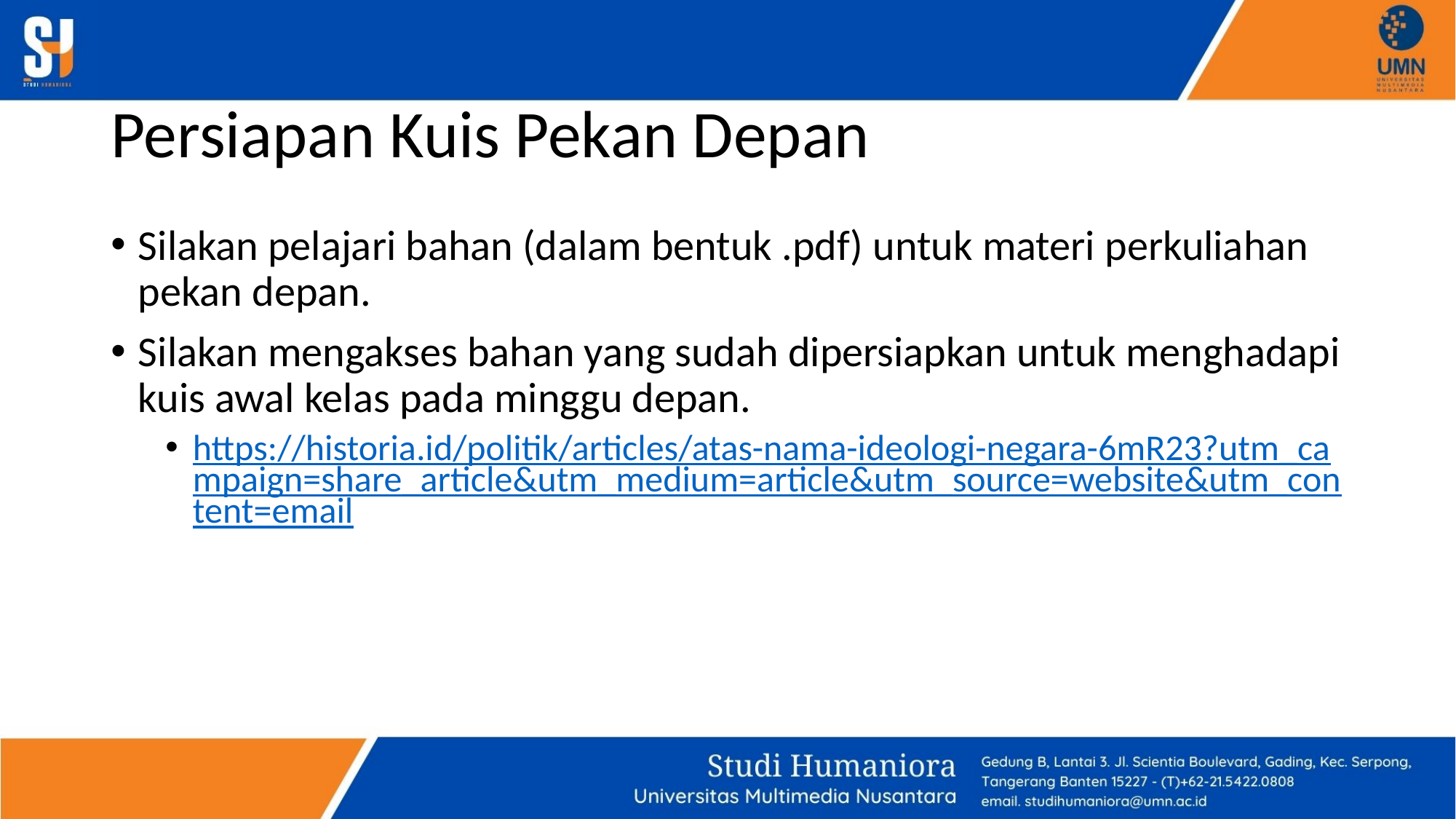

# Persiapan Kuis Pekan Depan
Silakan pelajari bahan (dalam bentuk .pdf) untuk materi perkuliahan pekan depan.
Silakan mengakses bahan yang sudah dipersiapkan untuk menghadapi kuis awal kelas pada minggu depan.
https://historia.id/politik/articles/atas-nama-ideologi-negara-6mR23?utm_campaign=share_article&utm_medium=article&utm_source=website&utm_content=email